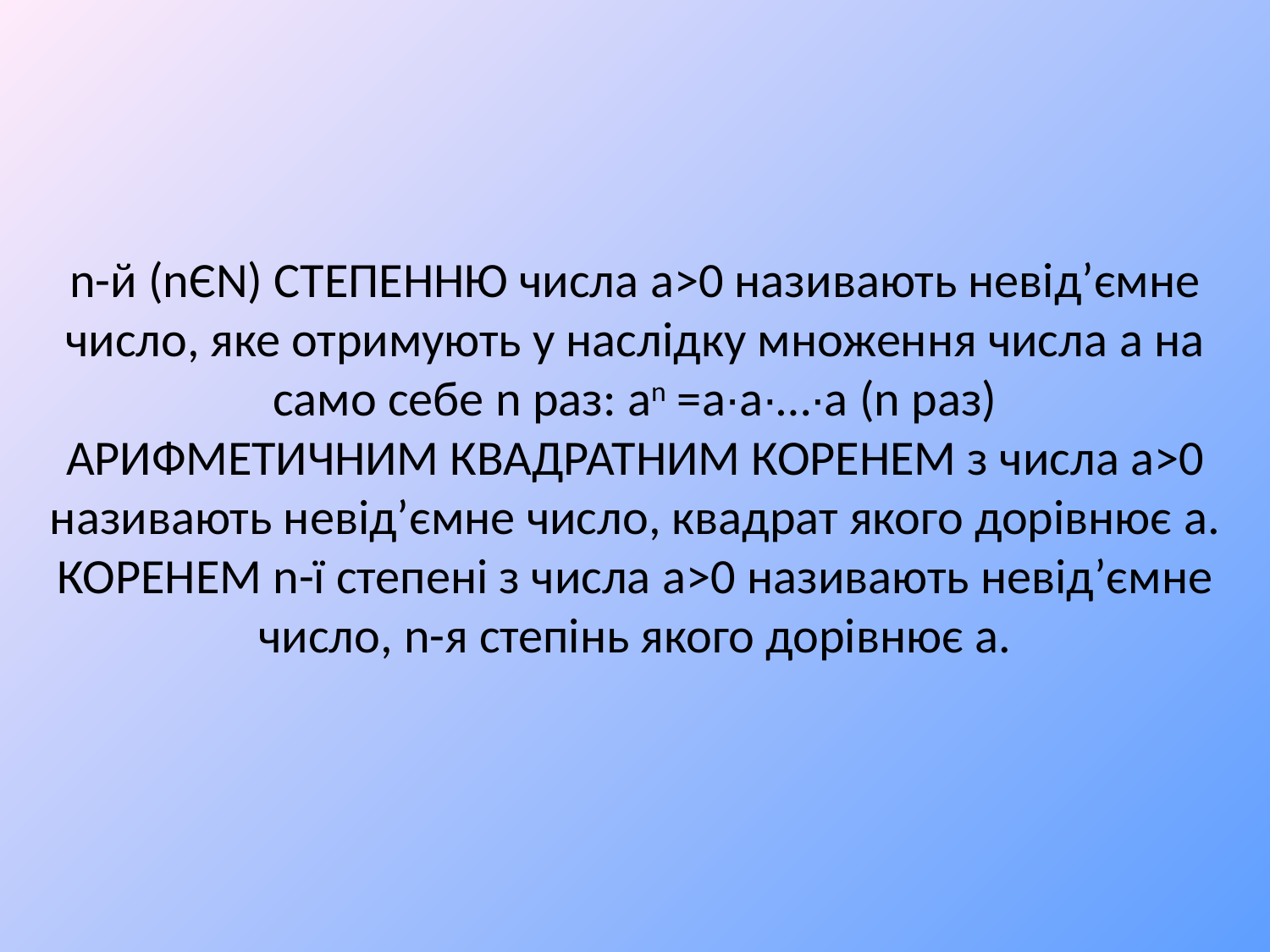

# n-й (nЄN) CТЕПЕННЮ числа a>0 називають невід’ємне число, яке отримують у наслідку множення числа a на само себе n раз: an =a∙a∙…∙a (n раз) Арифметичним Квадратним Коренем з числа a>0 називають невід’ємне число, квадрат якого дорівнює a. Коренем n-ї степені з числа a>0 називають невід’ємне число, n-я степінь якого дорівнює a.